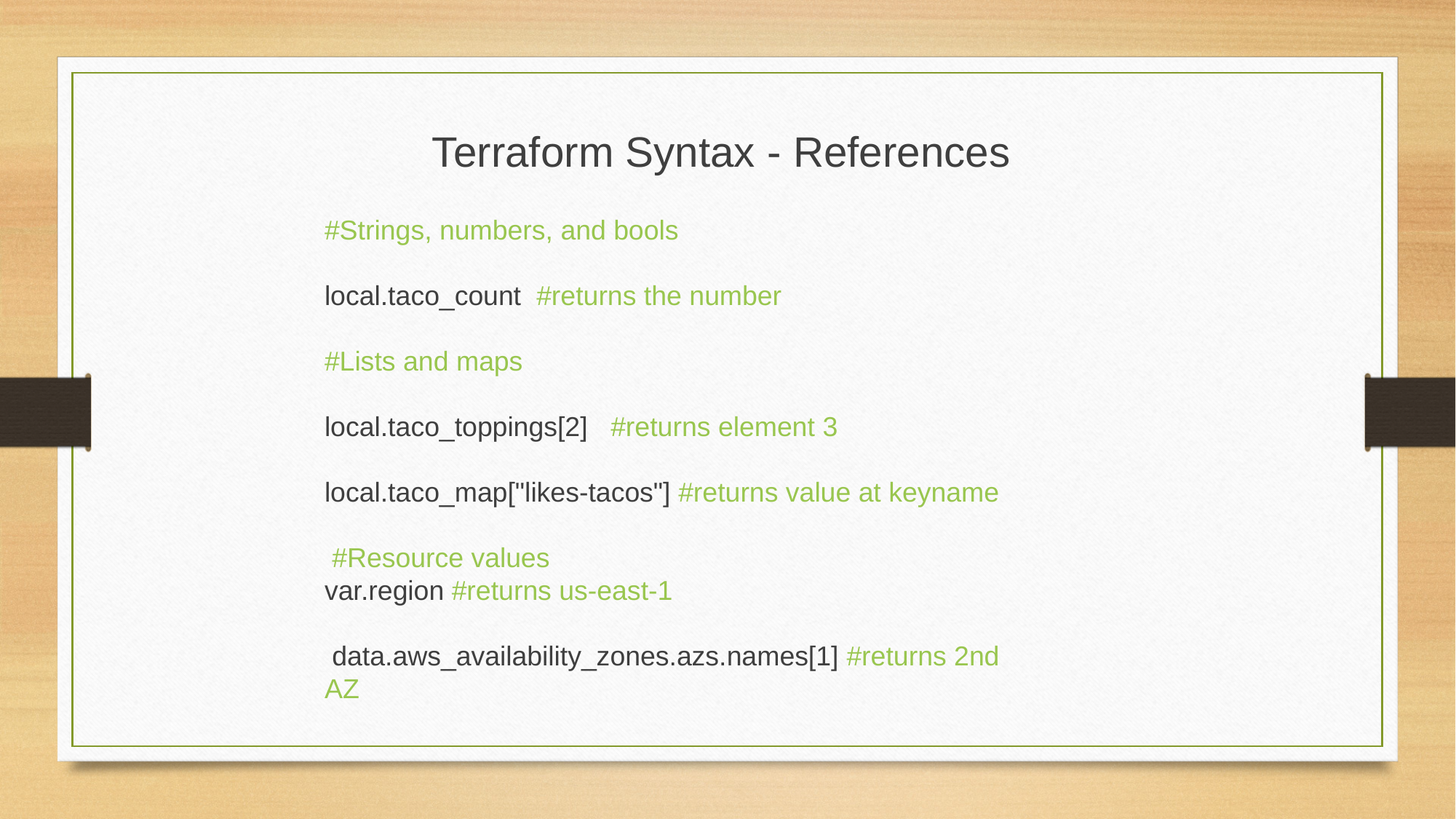

Terraform Syntax - References
#Strings, numbers, and bools
local.taco_count  #returns the number
#Lists and maps
local.taco_toppings[2]   #returns element 3

local.taco_map["likes-tacos"] #returns value at keyname

 #Resource values
var.region #returns us-east-1

 data.aws_availability_zones.azs.names[1] #returns 2nd AZ